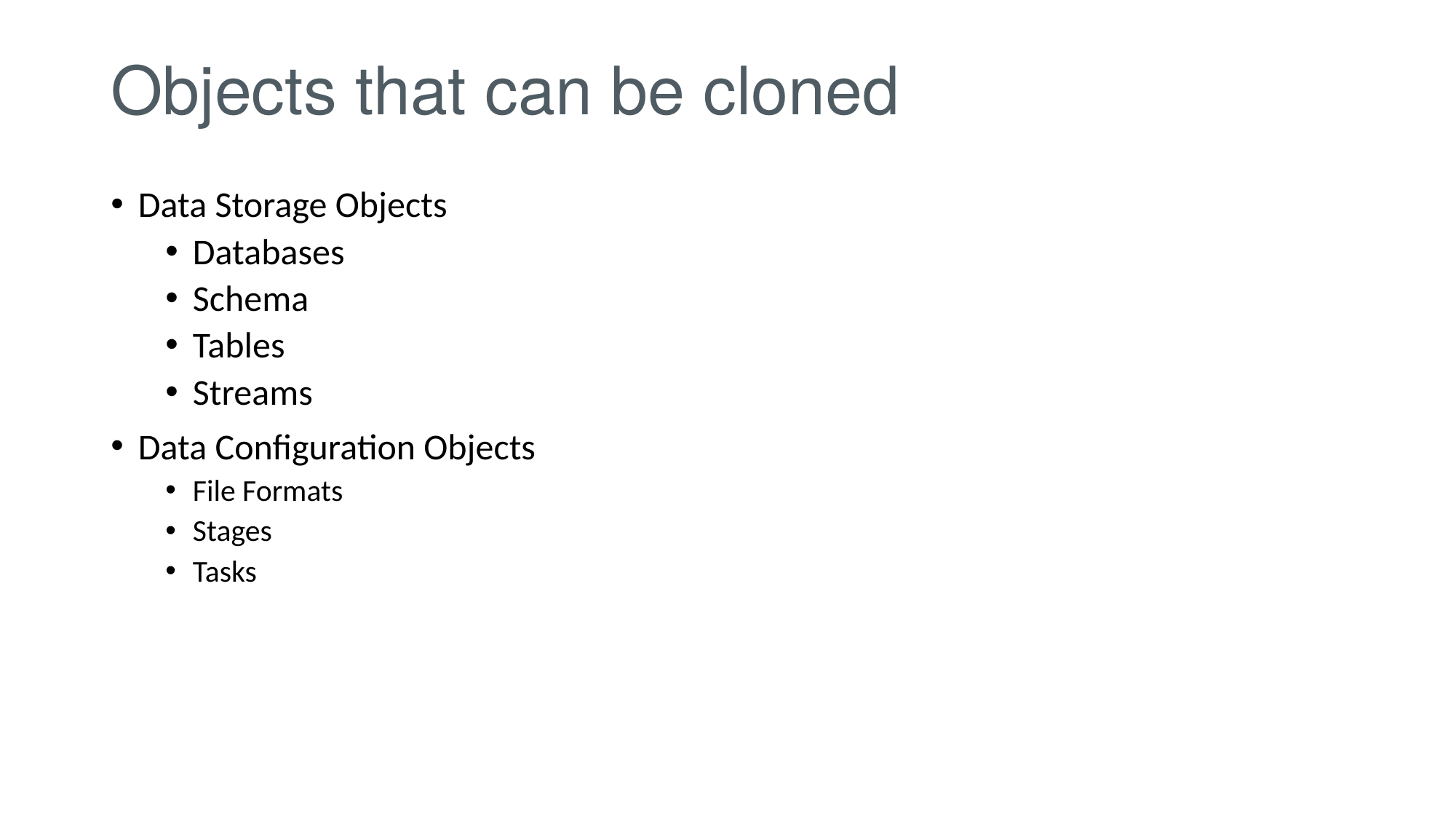

# Objects that can be cloned
Data Storage Objects
Databases
Schema
Tables
Streams
Data Configuration Objects
File Formats
Stages
Tasks